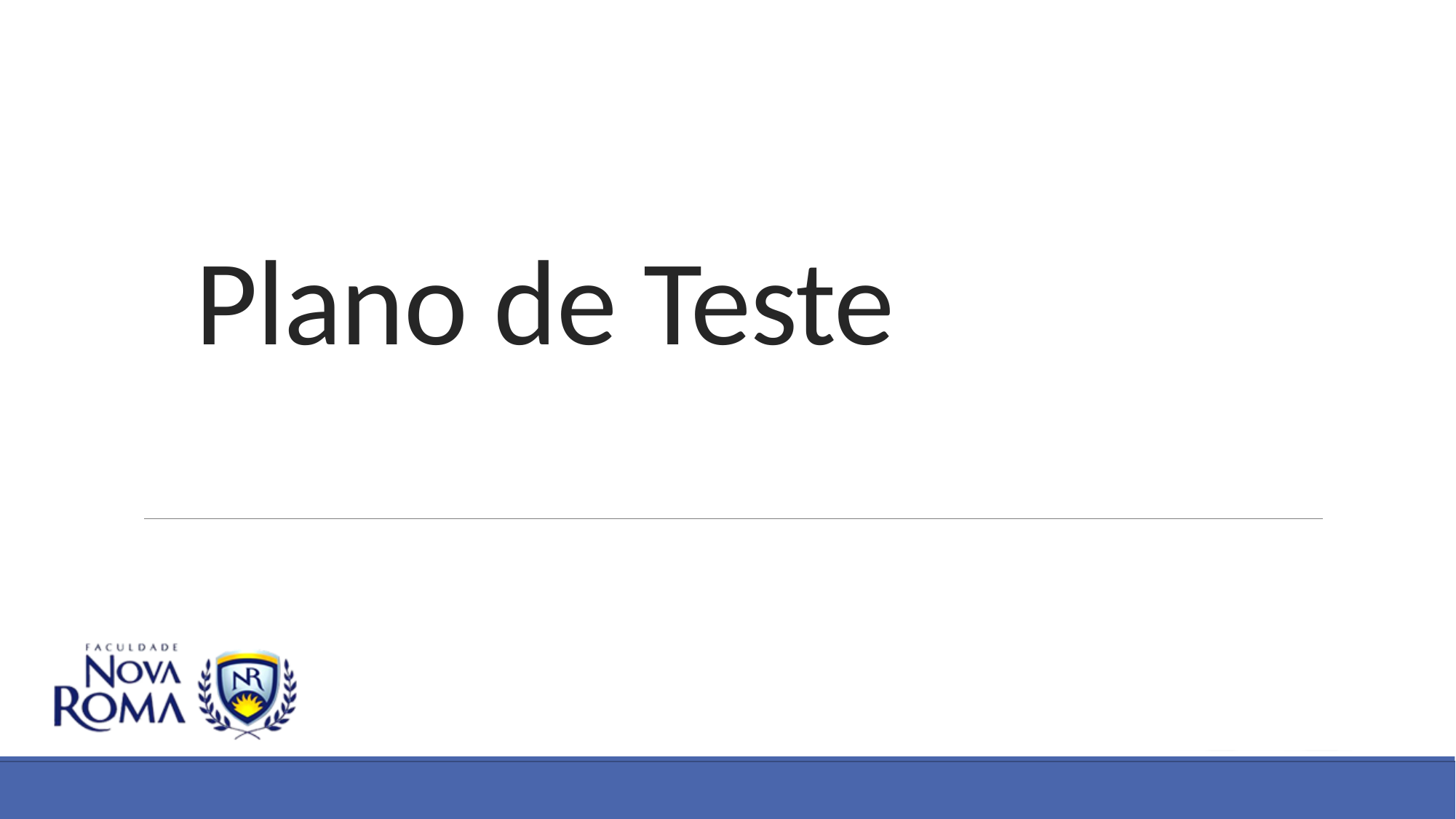

# Plano de Teste

19/11/2014
Modelagem e Simulação